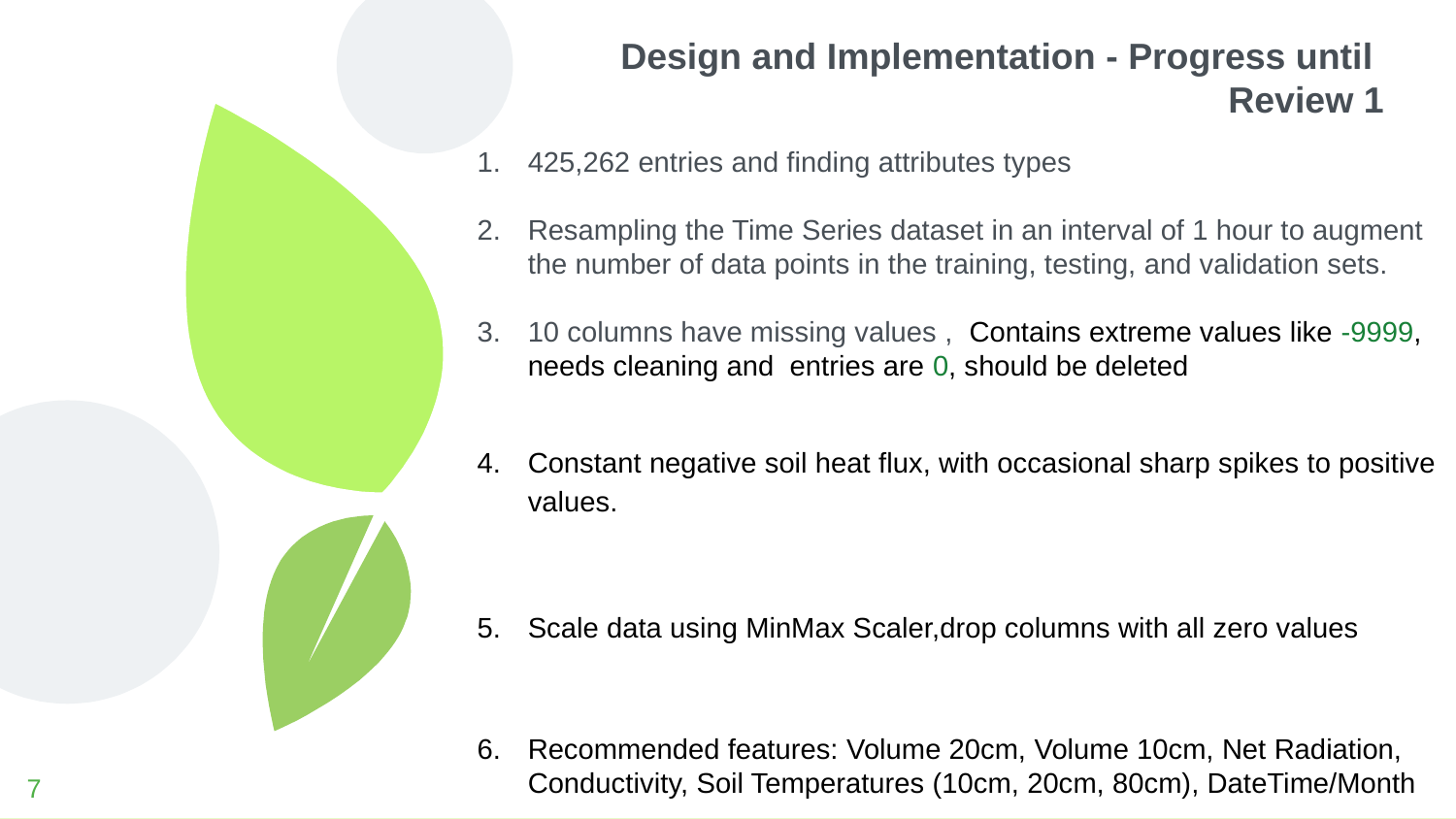

Design and Implementation - Progress until  Review 1

425,262 entries and finding attributes types

Resampling the Time Series dataset in an interval of 1 hour to augment the number of data points in the training, testing, and validation sets.

10 columns have missing values ,  Contains extreme values like -9999, needs cleaning and  entries are 0, should be deleted

Constant negative soil heat flux, with occasional sharp spikes to positive values.

Scale data using MinMax Scaler,drop columns with all zero values

Recommended features: Volume 20cm, Volume 10cm, Net Radiation, Conductivity, Soil Temperatures (10cm, 20cm, 80cm), DateTime/Month

7